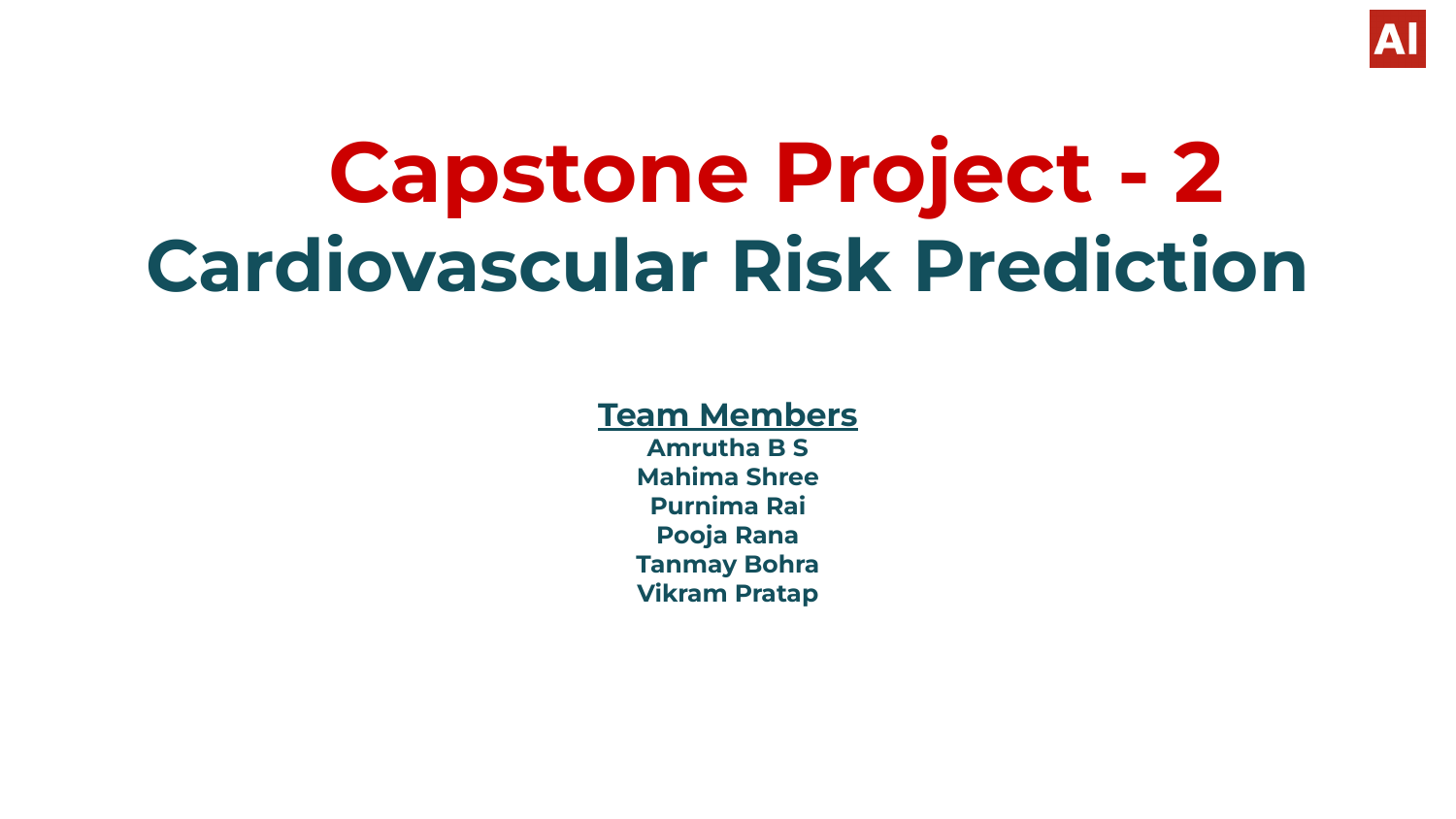

# Capstone Project - 2
Cardiovascular Risk Prediction
Team Members
Amrutha B S
Mahima Shree
Purnima Rai
Pooja Rana
Tanmay Bohra
Vikram Pratap